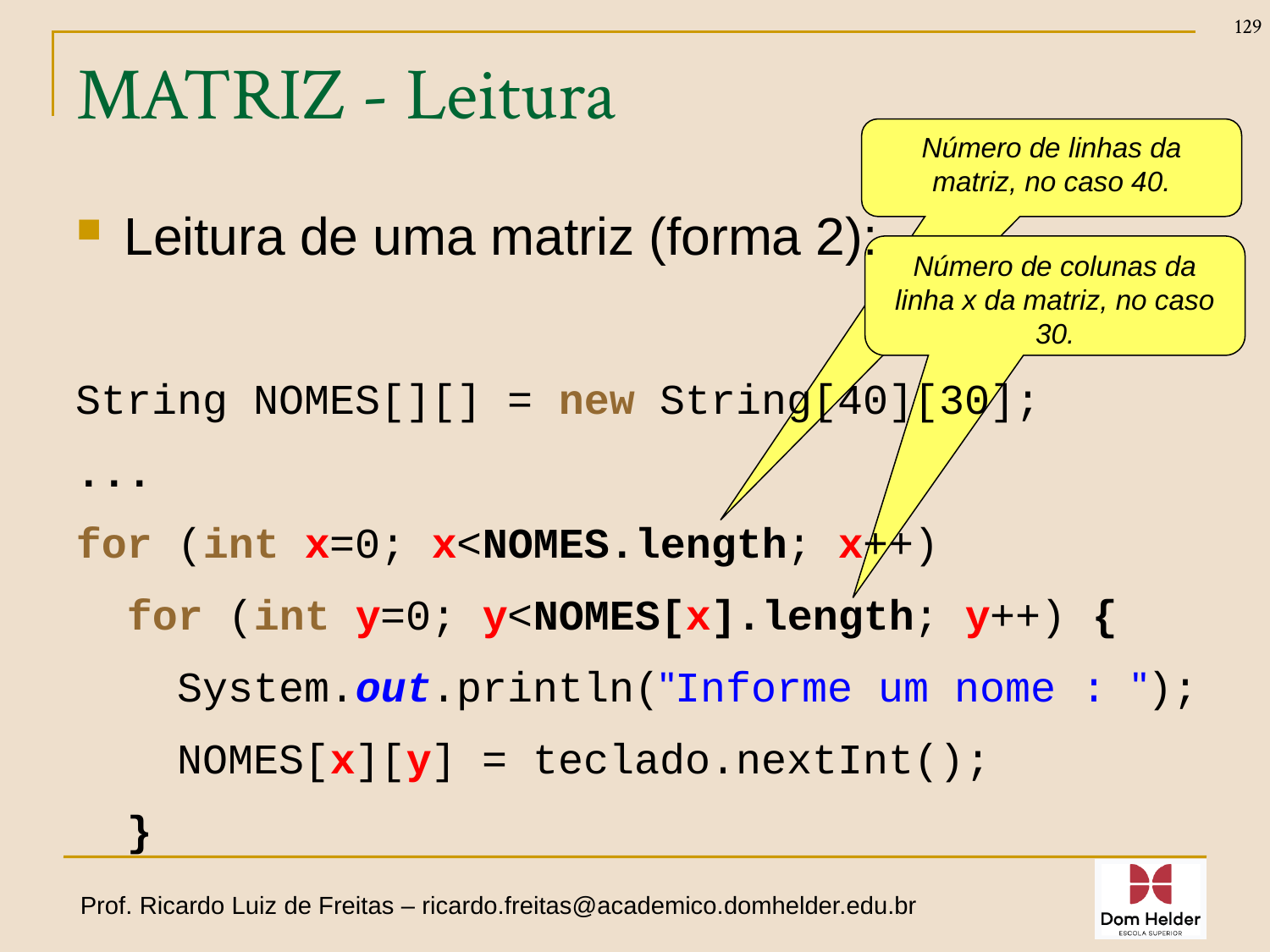

129
# MATRIZ - Leitura
Número de linhas da matriz, no caso 40.
Leitura de uma matriz (forma 2):
Número de colunas da linha x da matriz, no caso 30.
String NOMES[][] = new String[40][30];
...
for (int x=0; x<NOMES.length; x++)
  for (int y=0; y<NOMES[x].length; y++) {
    System.out.println("Informe um nome : ");
    NOMES[x][y] = teclado.nextInt();
  }